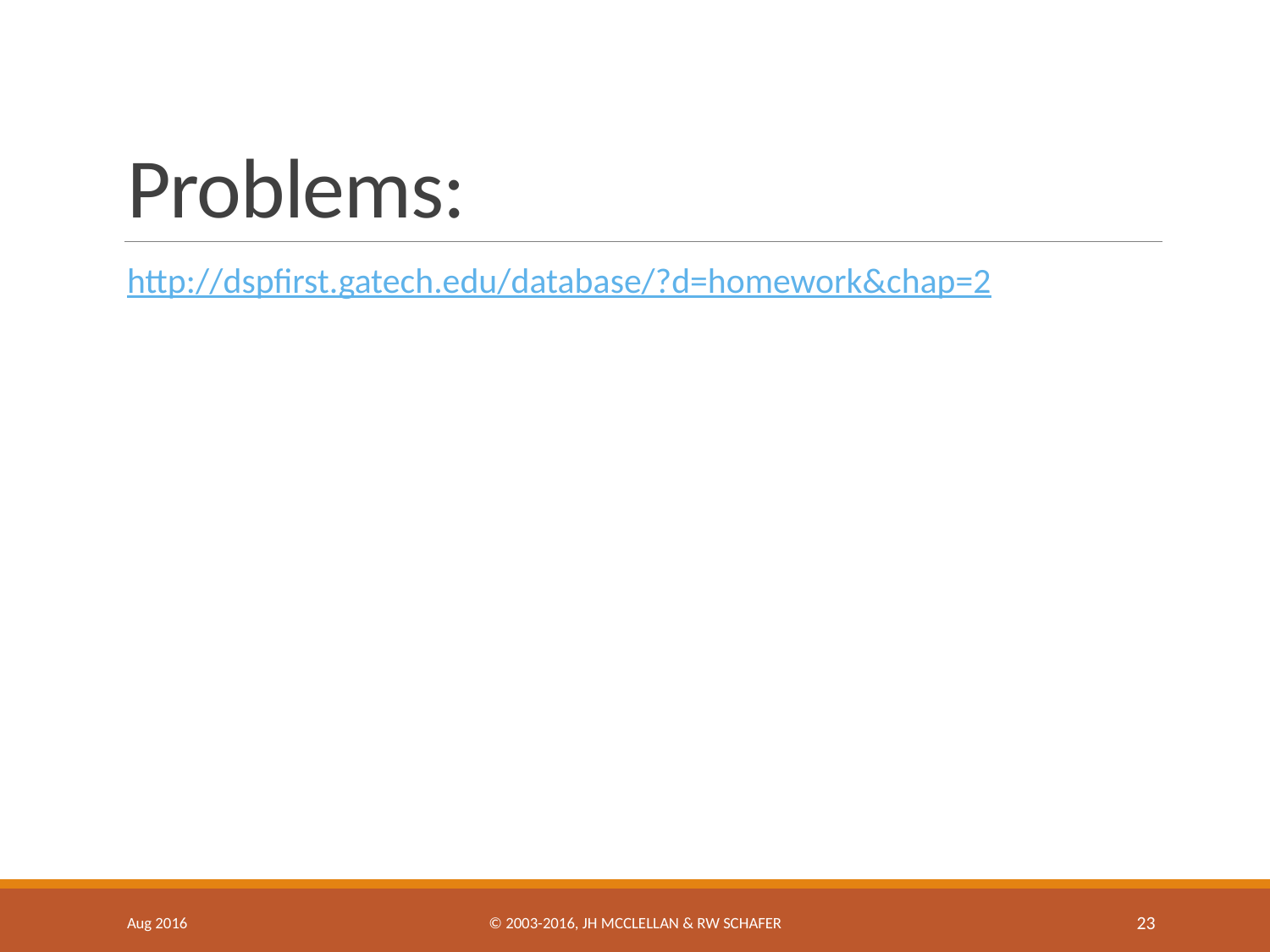

# Problems:
http://dspfirst.gatech.edu/database/?d=homework&chap=2

Aug 2016
© 2003-2016, JH McClellan & RW Schafer
23